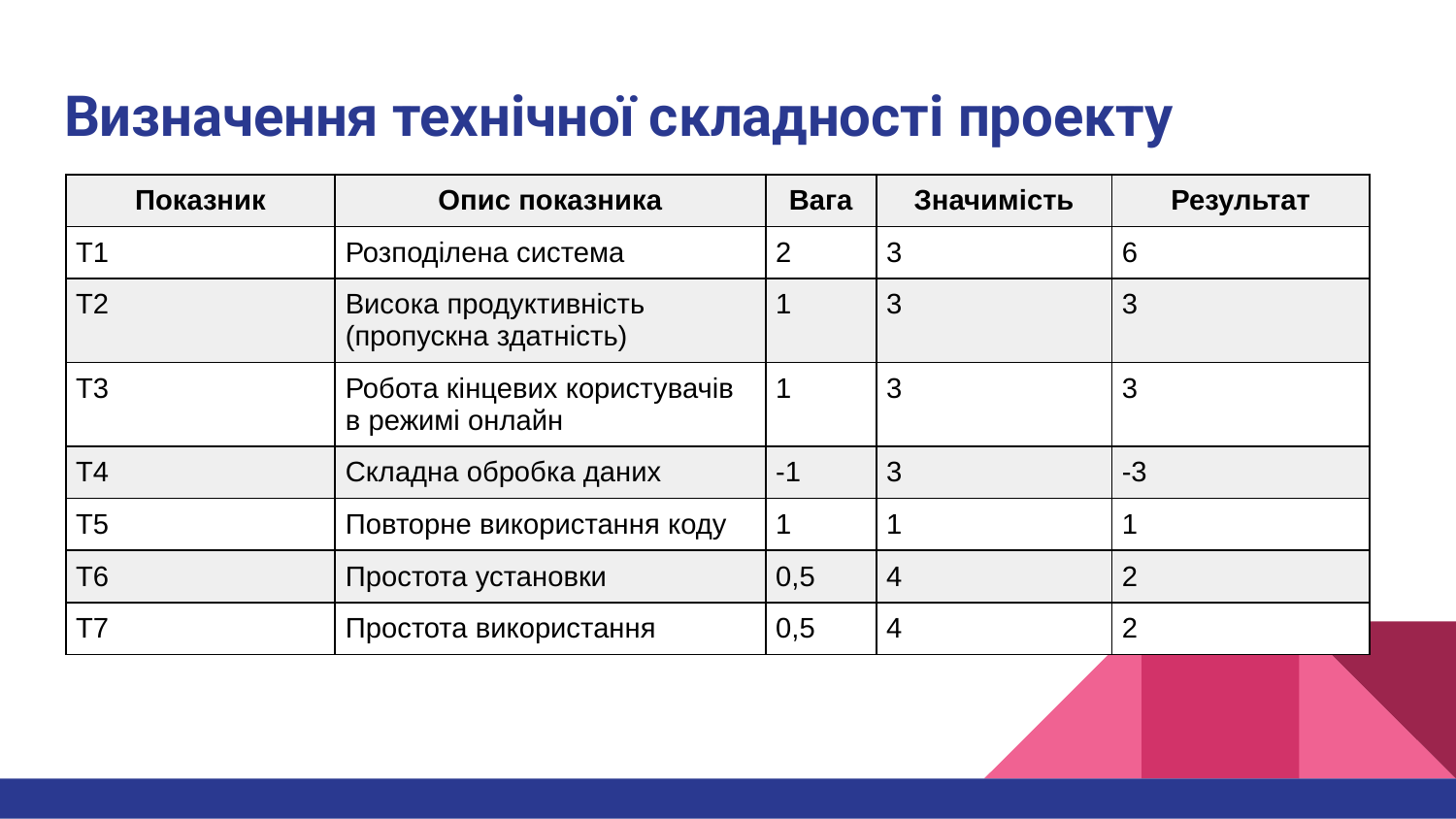

# Визначення технічної складності проекту
| Показник | Опис показника | Вага | Значимість | Результат |
| --- | --- | --- | --- | --- |
| T1 | Розподілена система | 2 | 3 | 6 |
| T2 | Висока продуктивність (пропускна здатність) | 1 | 3 | 3 |
| T3 | Робота кінцевих користувачів в режимі онлайн | 1 | 3 | 3 |
| T4 | Складна обробка даних | -1 | 3 | -3 |
| T5 | Повторне використання коду | 1 | 1 | 1 |
| T6 | Простота установки | 0,5 | 4 | 2 |
| T7 | Простота використання | 0,5 | 4 | 2 |